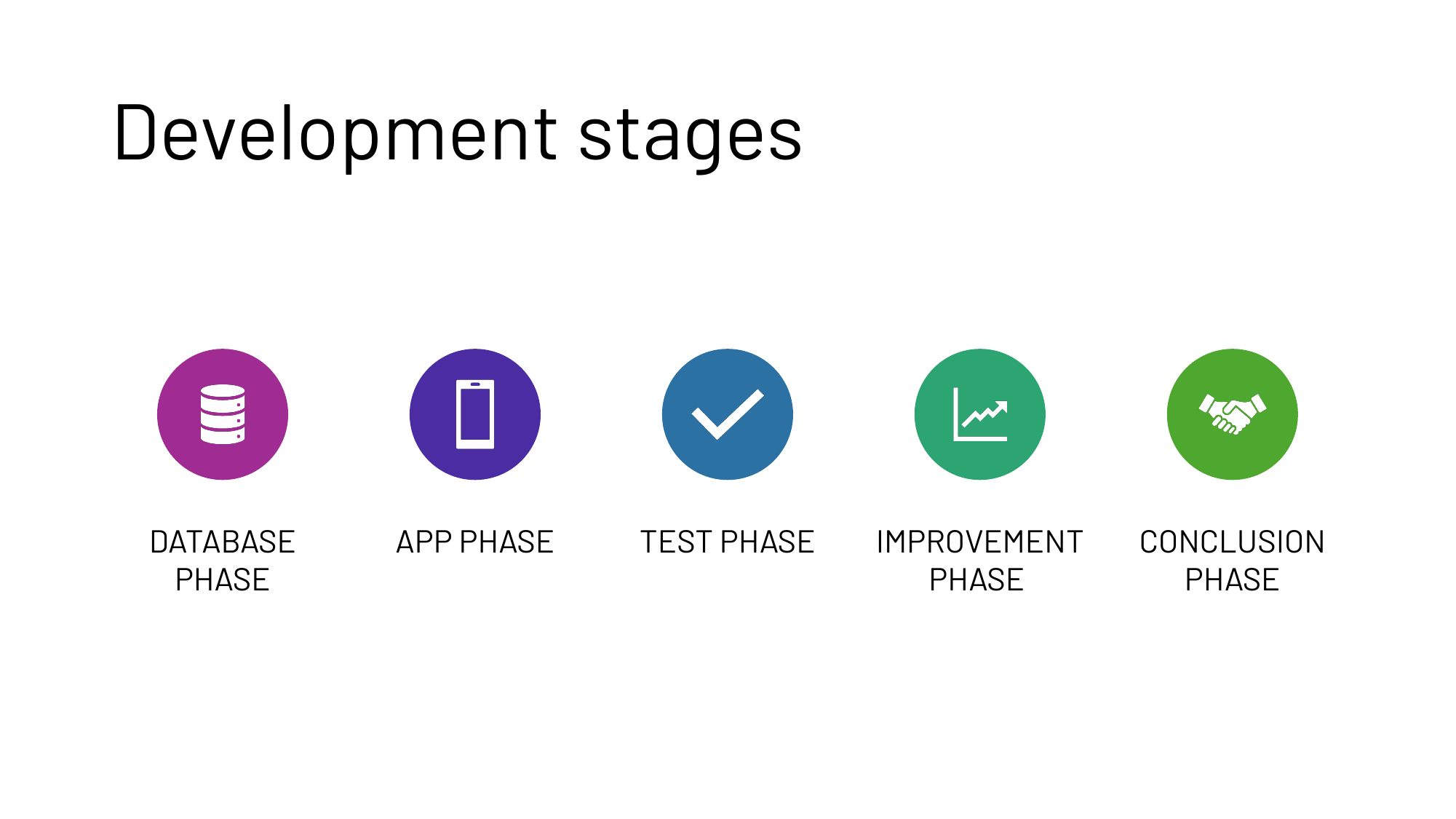

# Development stages
Database phase
App phase
Test phase
Improvement phase
Conclusion phase